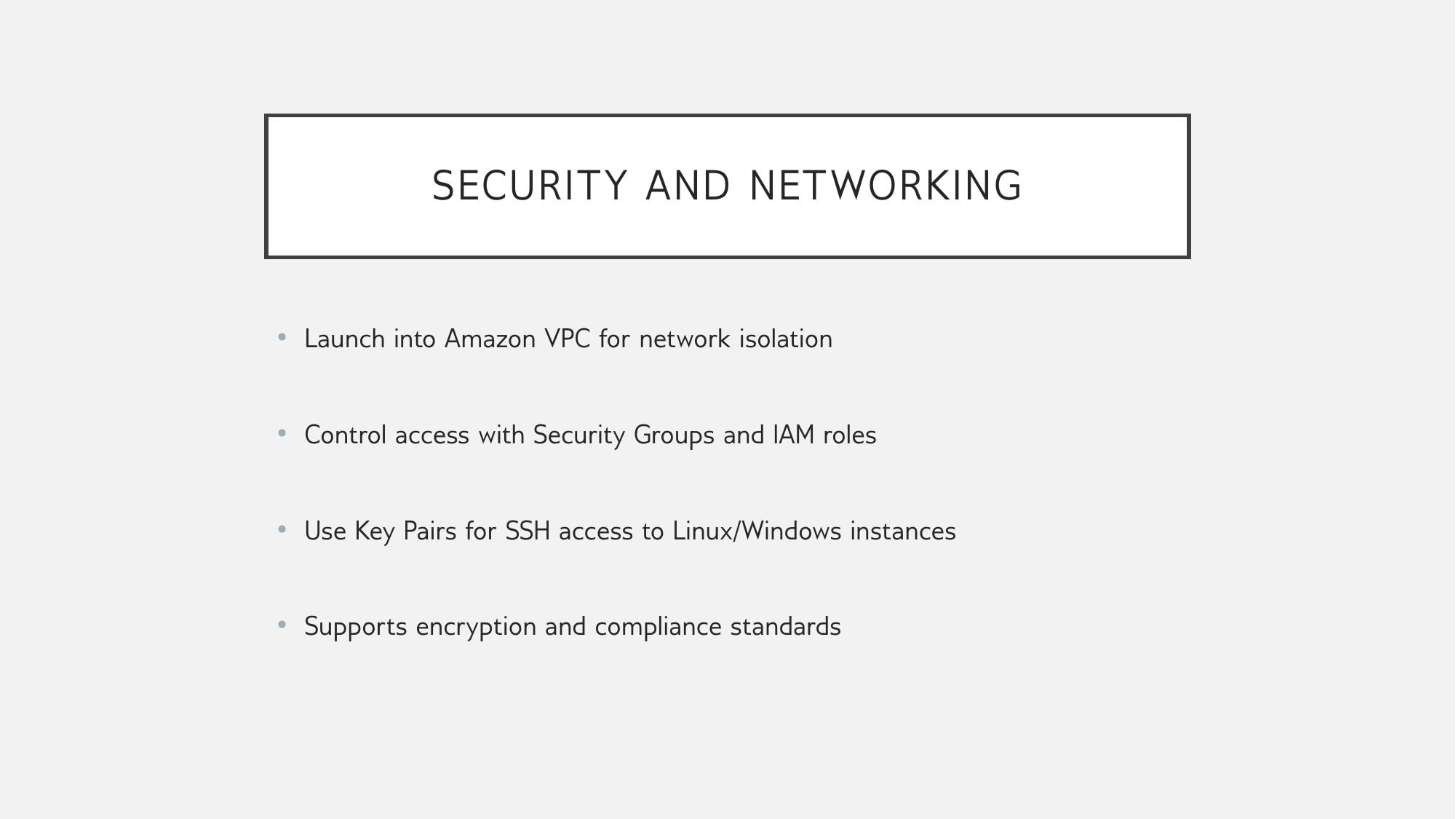

# Security and Networking
Launch into Amazon VPC for network isolation

Control access with Security Groups and IAM roles

Use Key Pairs for SSH access to Linux/Windows instances

Supports encryption and compliance standards